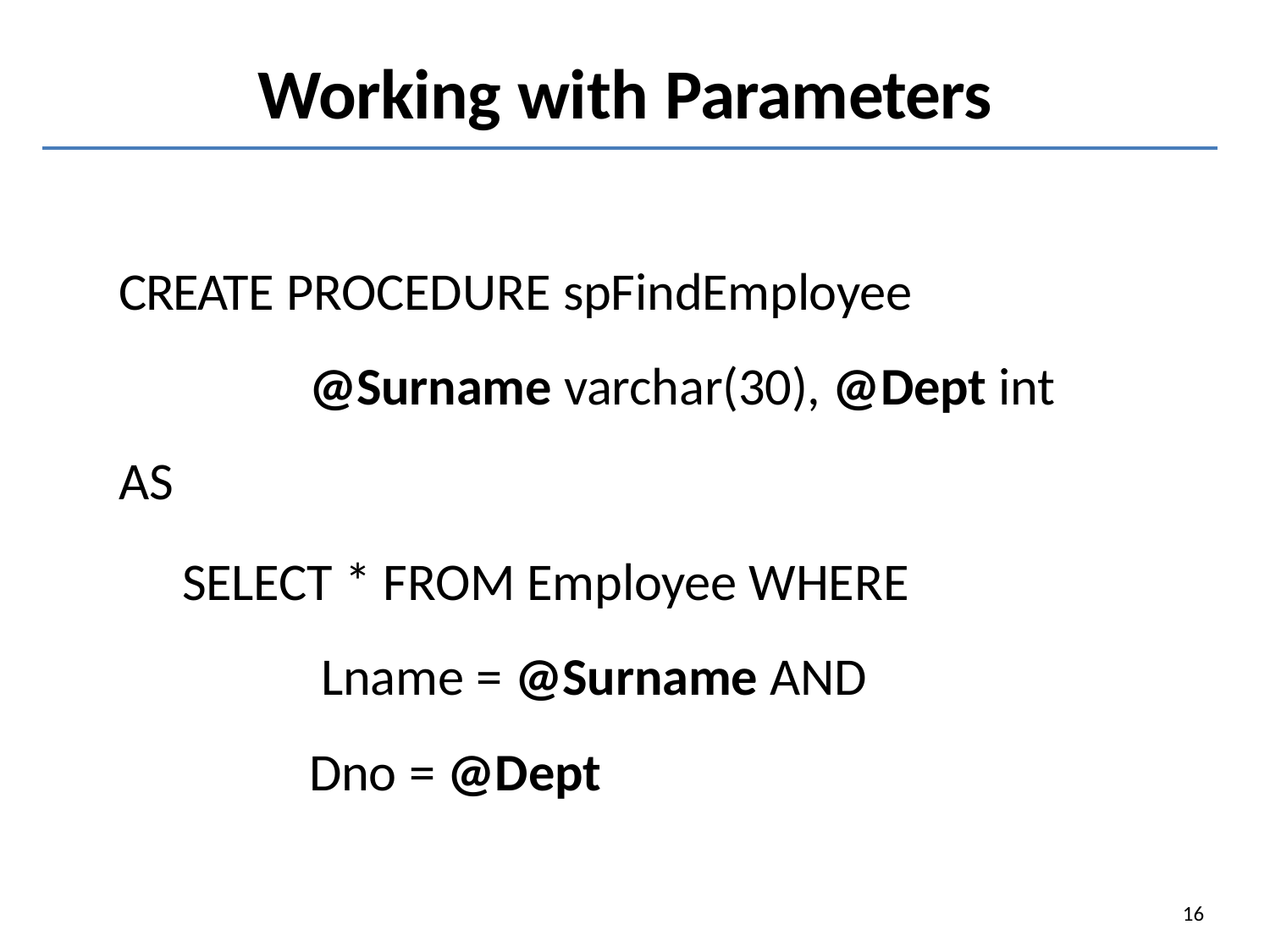

# Working with Parameters
CREATE PROCEDURE spFindEmployee
@Surname varchar(30), @Dept int
AS
SELECT * FROM Employee WHERE  Lname = @Surname AND  Dno = @Dept
16